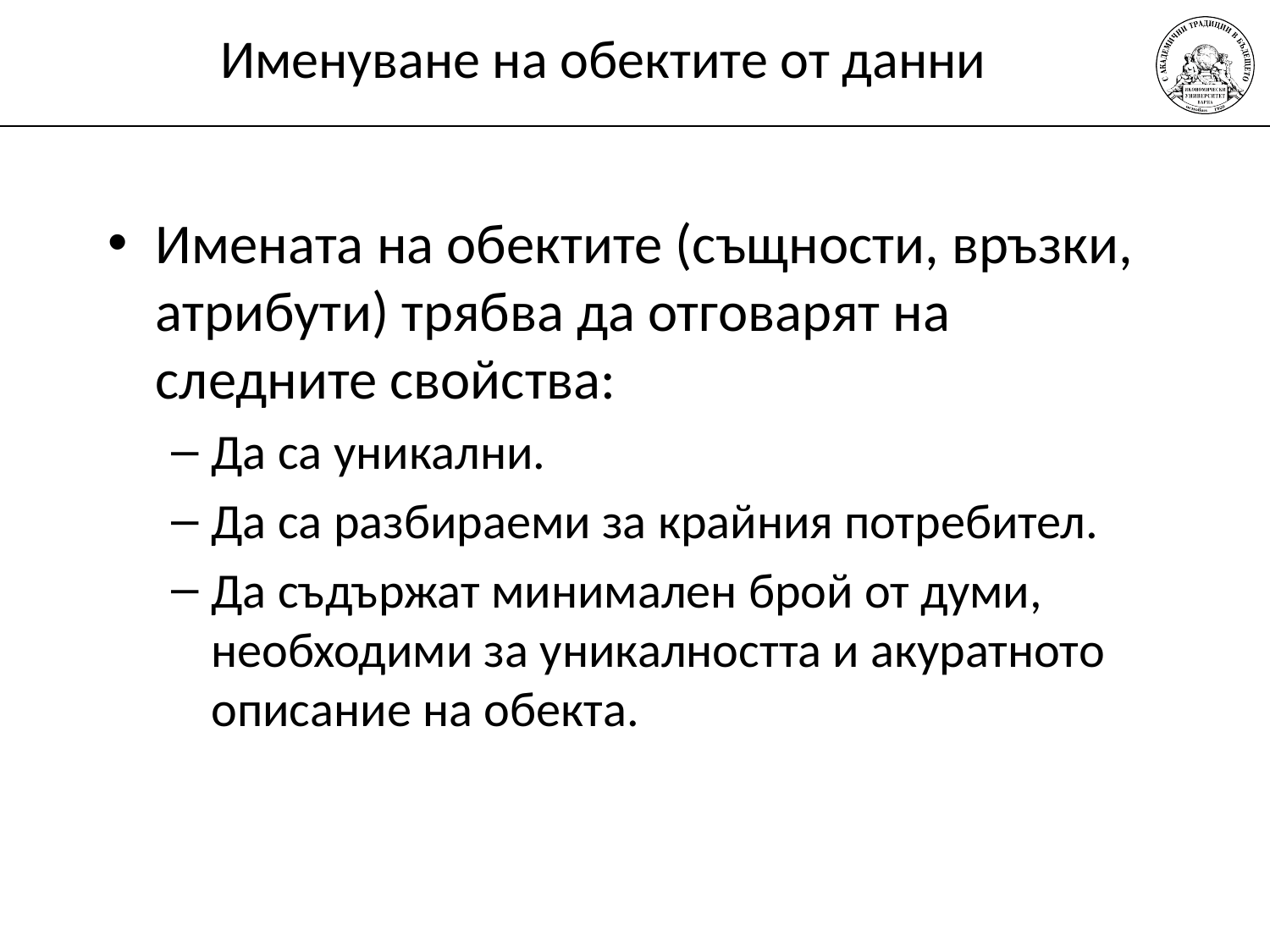

# Именуване на обектите от данни
Имената на обектите (същности, връзки, атрибути) трябва да отговарят на следните свойства:
Да са уникални.
Да са разбираеми за крайния потребител.
Да съдържат минимален брой от думи, необходими за уникалността и акуратното описание на обекта.